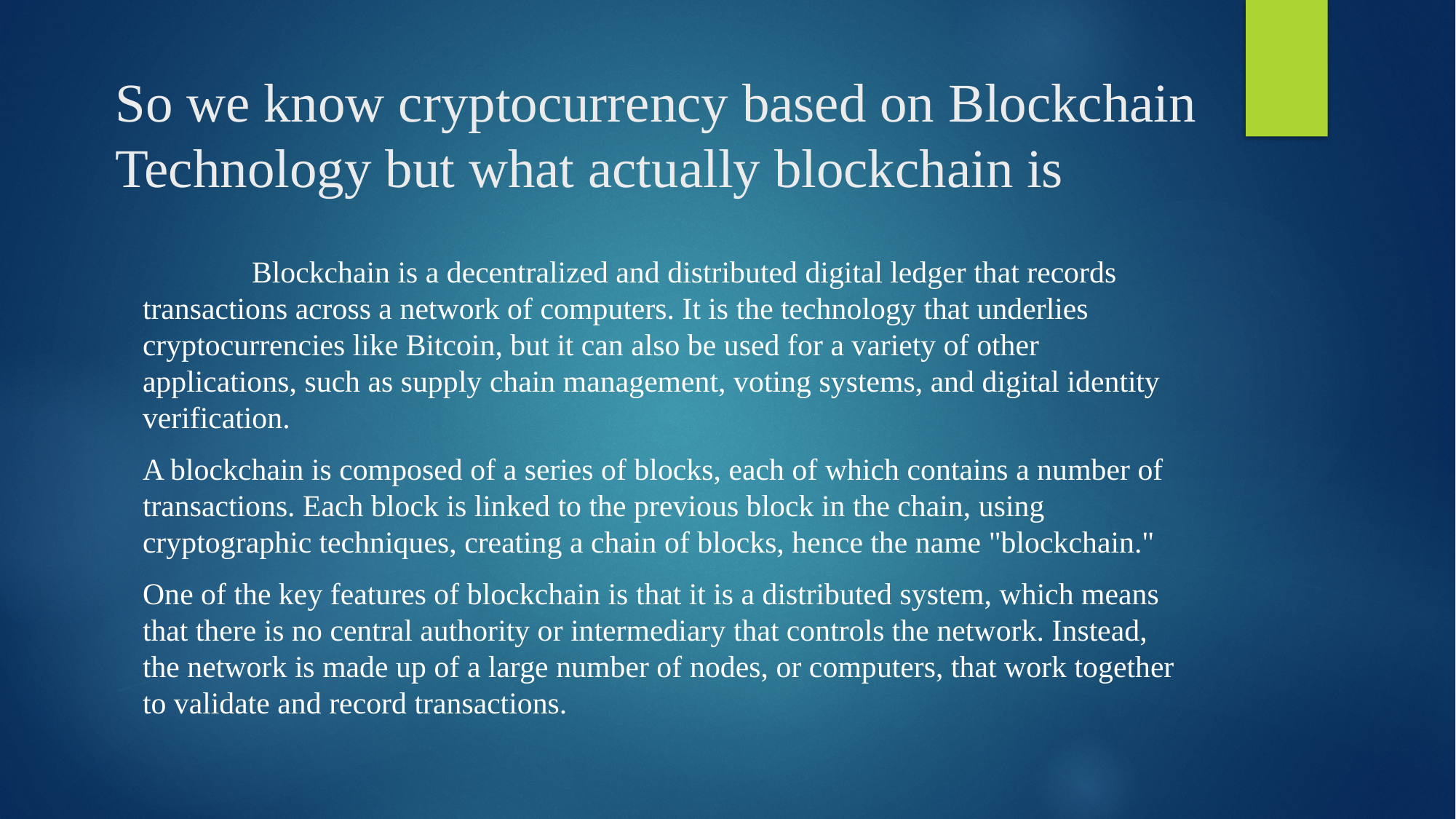

# So we know cryptocurrency based on Blockchain Technology but what actually blockchain is
﻿	Blockchain is a decentralized and distributed digital ledger that records transactions across a network of computers. It is the technology that underlies cryptocurrencies like Bitcoin, but it can also be used for a variety of other applications, such as supply chain management, voting systems, and digital identity verification.
A blockchain is composed of a series of blocks, each of which contains a number of transactions. Each block is linked to the previous block in the chain, using cryptographic techniques, creating a chain of blocks, hence the name "blockchain."
One of the key features of blockchain is that it is a distributed system, which means that there is no central authority or intermediary that controls the network. Instead, the network is made up of a large number of nodes, or computers, that work together to validate and record transactions.